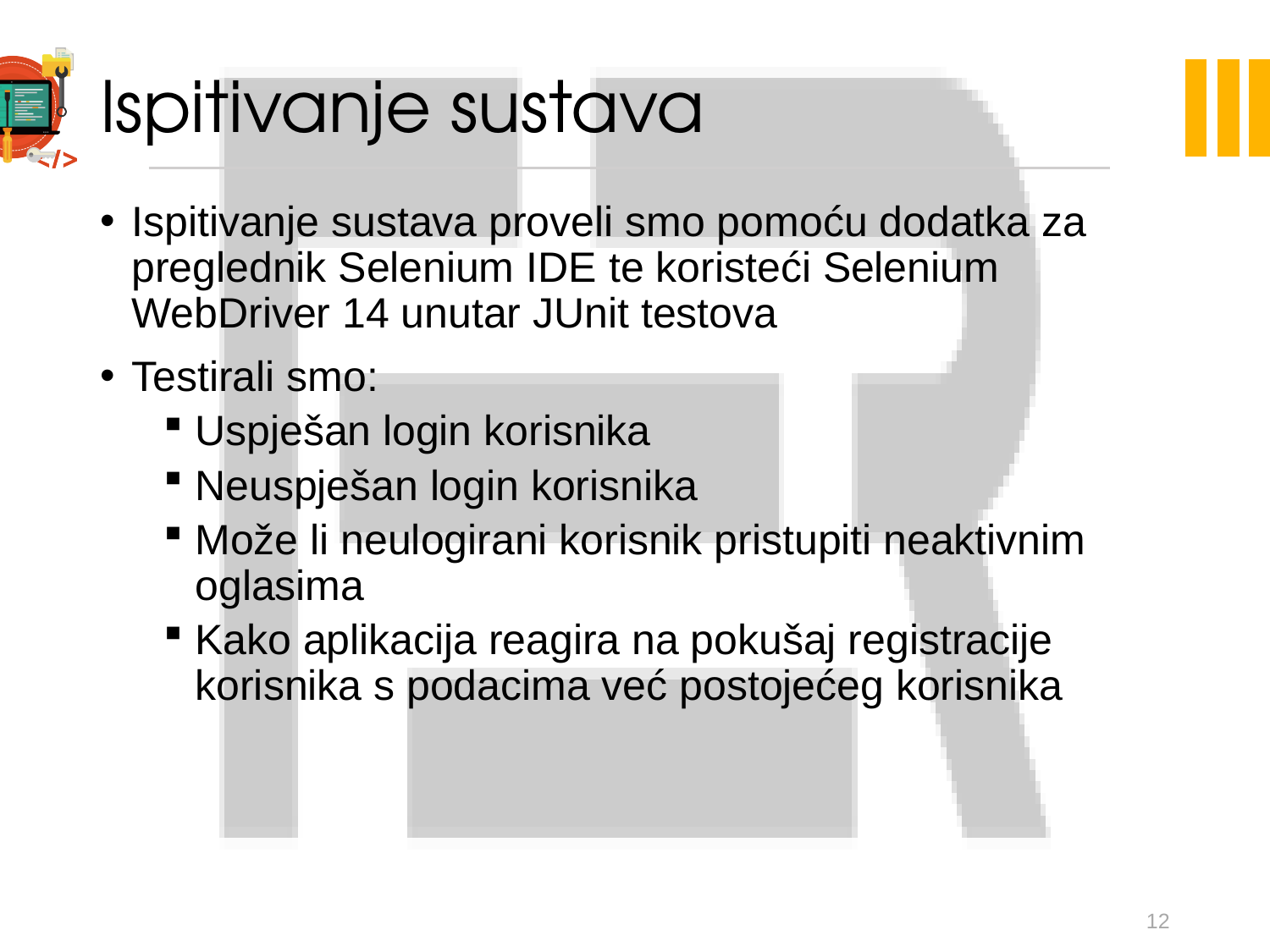

# Ispitivanje sustava
Ispitivanje sustava proveli smo pomoću dodatka za preglednik Selenium IDE te koristeći Selenium WebDriver 14 unutar JUnit testova
Testirali smo:
Uspješan login korisnika
Neuspješan login korisnika
Može li neulogirani korisnik pristupiti neaktivnim oglasima
Kako aplikacija reagira na pokušaj registracije korisnika s podacima već postojećeg korisnika
12